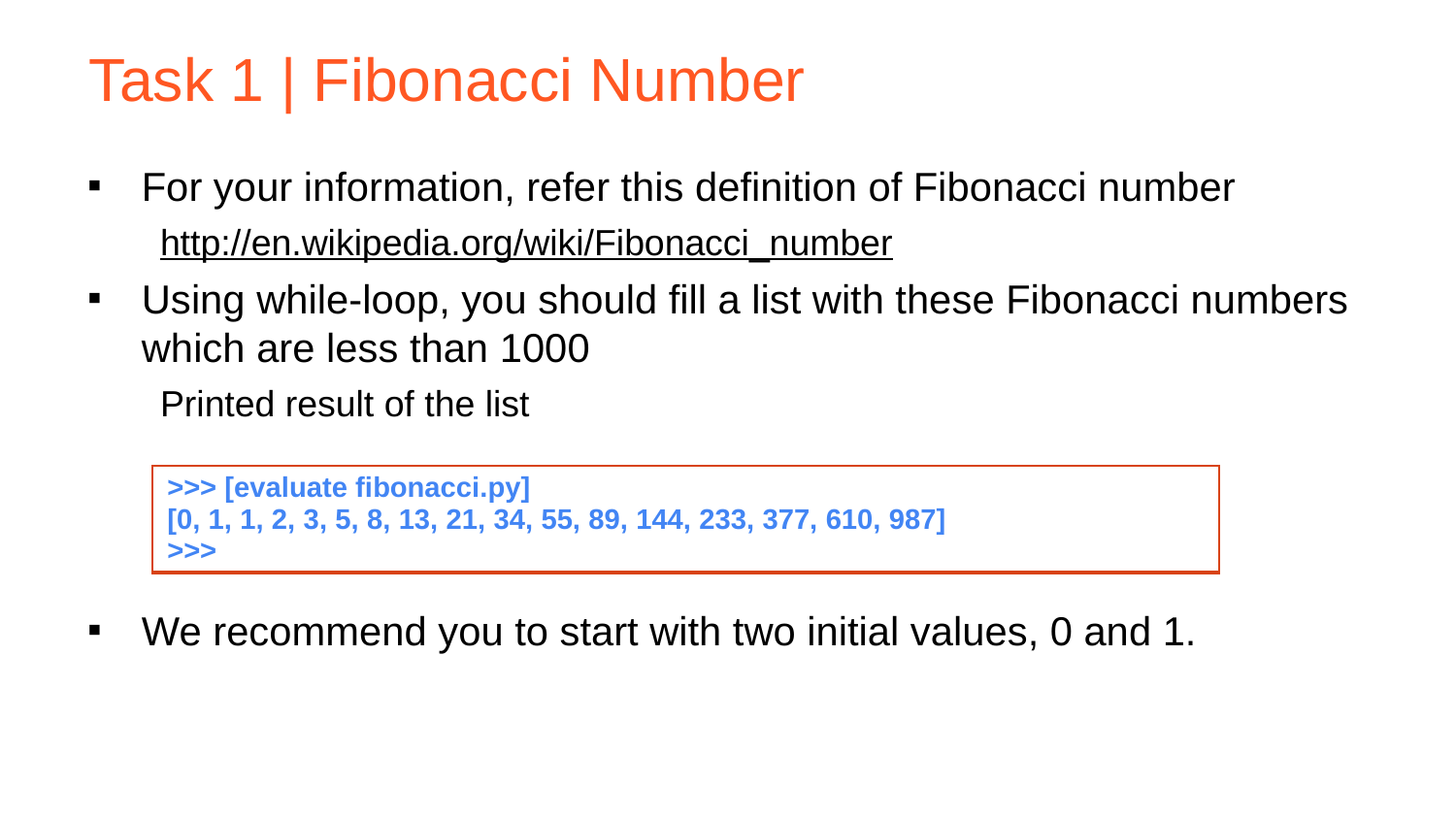

Task 1 | Fibonacci Number
For your information, refer this definition of Fibonacci number
http://en.wikipedia.org/wiki/Fibonacci_number
Using while-loop, you should fill a list with these Fibonacci numbers which are less than 1000
Printed result of the list

We recommend you to start with two initial values, 0 and 1.

| >>> [evaluate fibonacci.py] [0, 1, 1, 2, 3, 5, 8, 13, 21, 34, 55, 89, 144, 233, 377, 610, 987] >>> |
| --- |